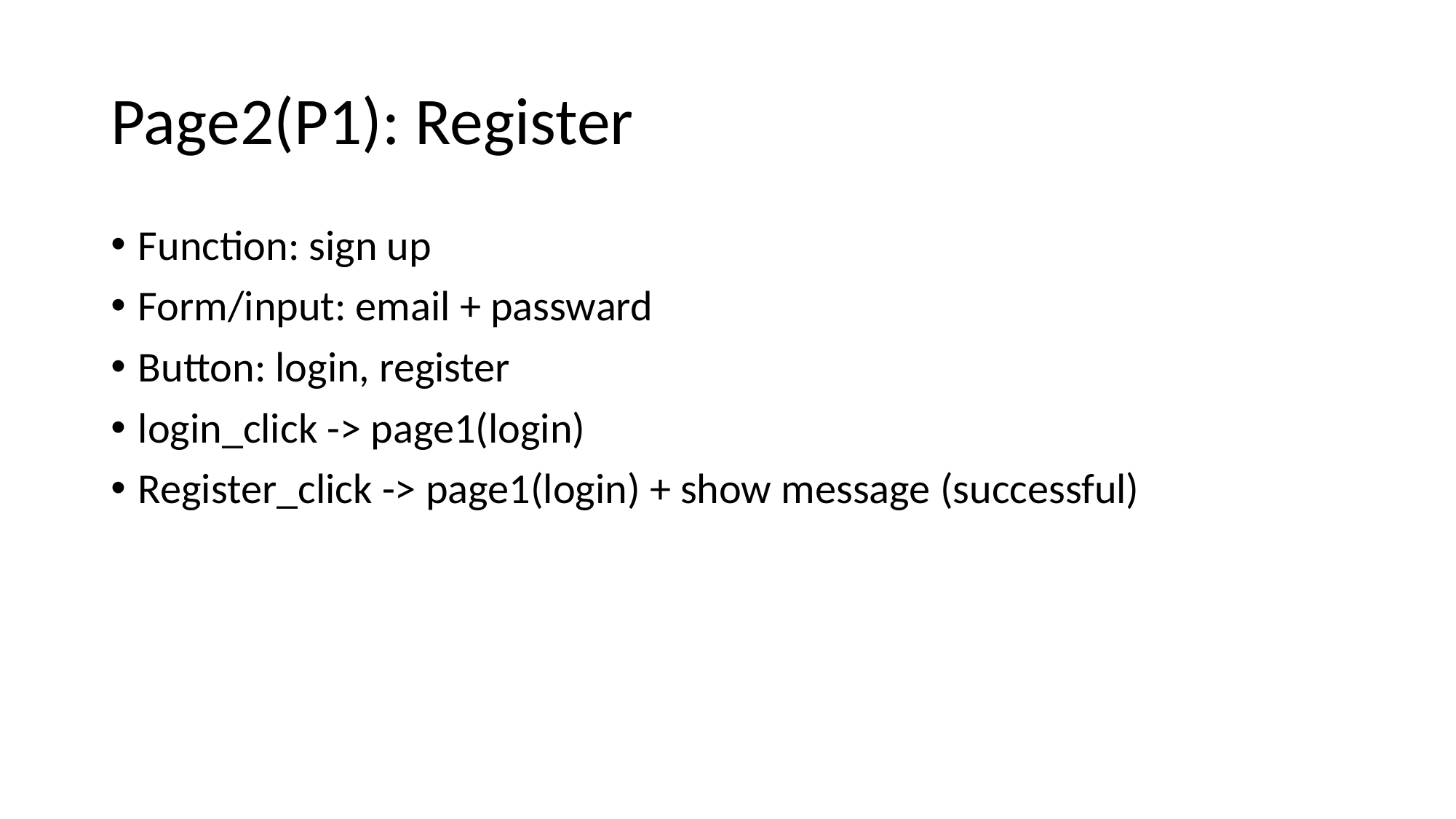

# Page2(P1): Register
Function: sign up
Form/input: email + passward
Button: login, register
login_click -> page1(login)
Register_click -> page1(login) + show message (successful)